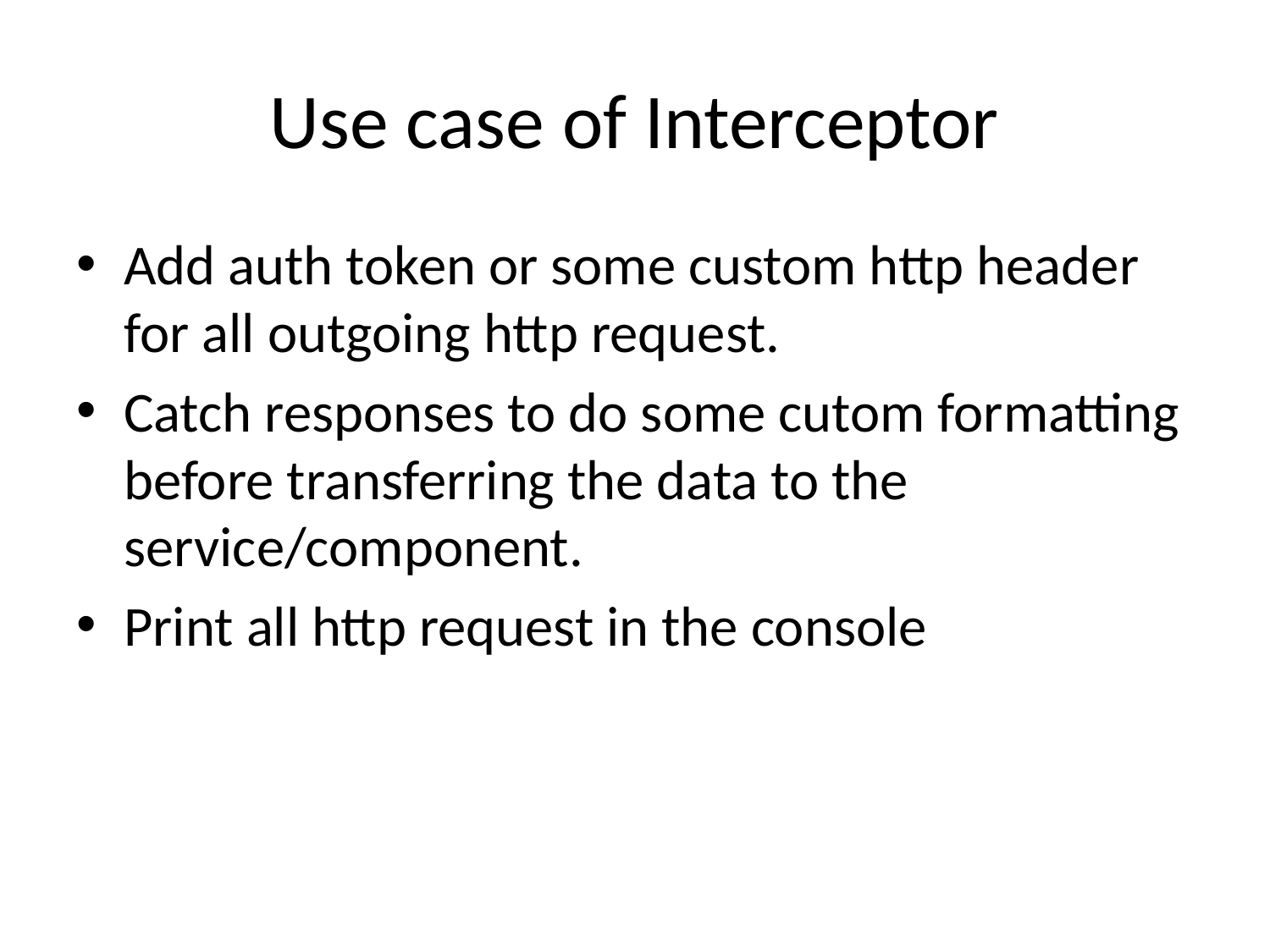

# Use case of Interceptor
Add auth token or some custom http header for all outgoing http request.
Catch responses to do some cutom formatting before transferring the data to the service/component.
Print all http request in the console